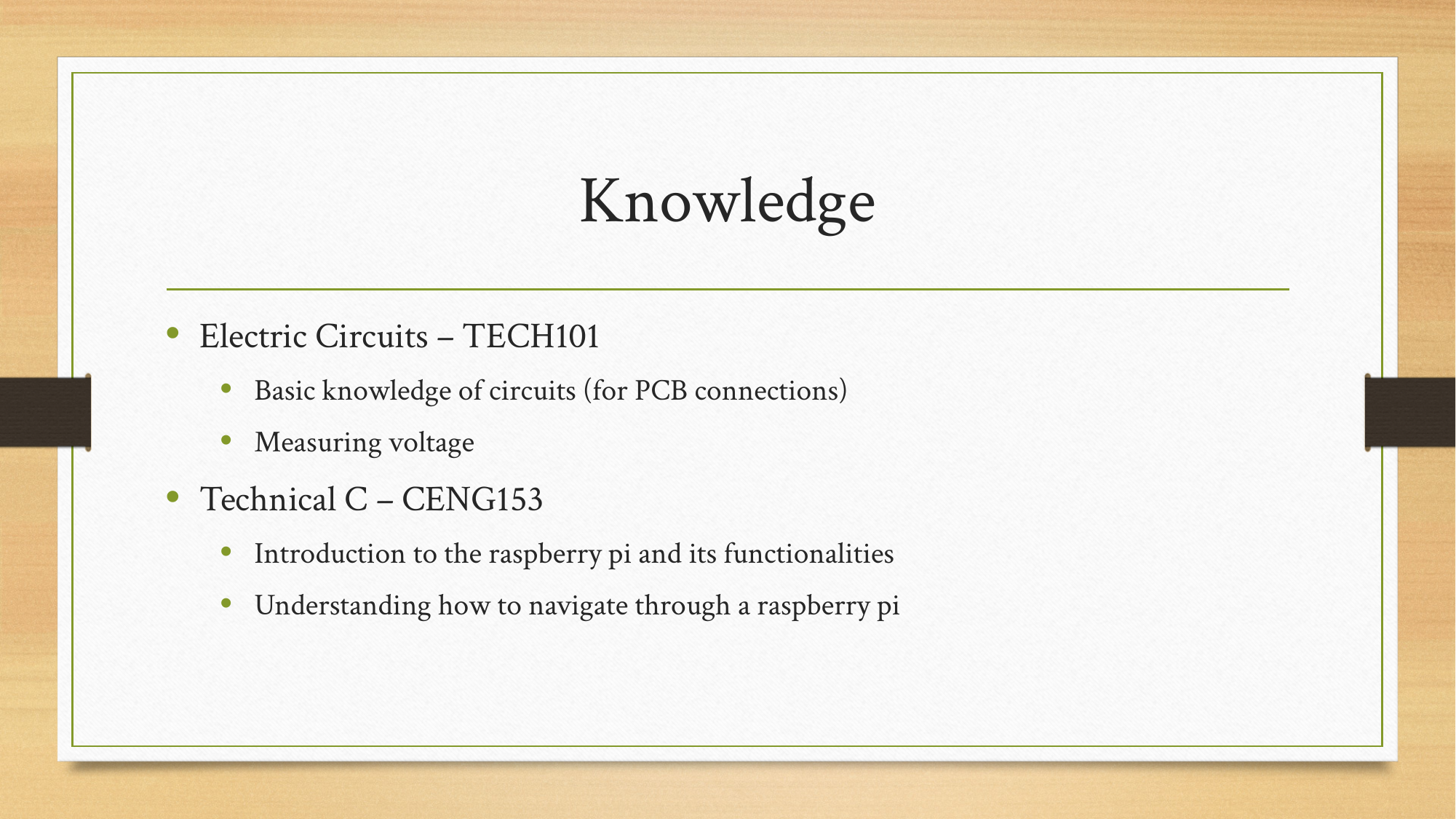

# Knowledge
Electric Circuits – TECH101
Basic knowledge of circuits (for PCB connections)
Measuring voltage
Technical C – CENG153
Introduction to the raspberry pi and its functionalities
Understanding how to navigate through a raspberry pi